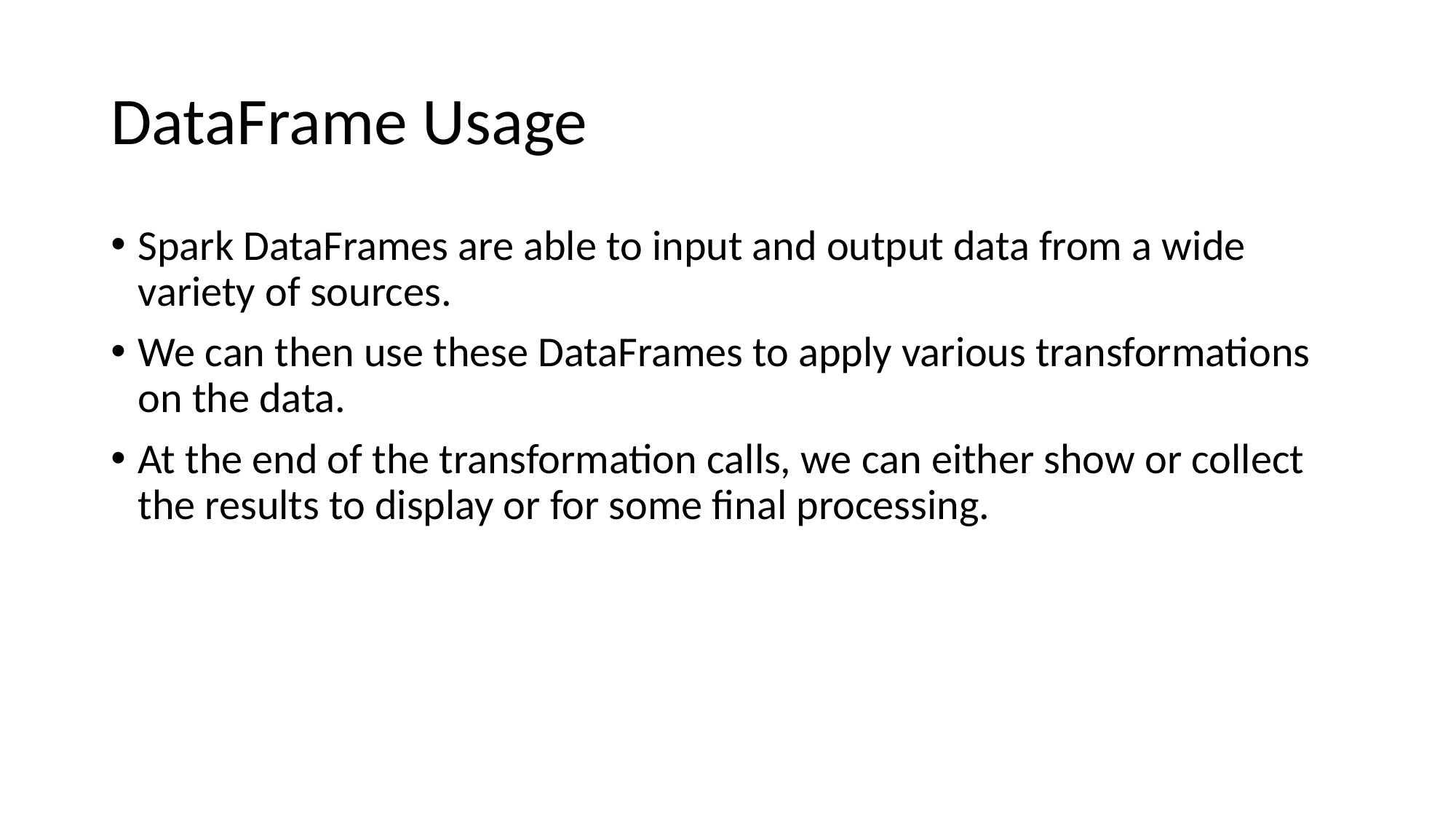

# DataFrame Usage
Spark DataFrames are able to input and output data from a wide variety of sources.
We can then use these DataFrames to apply various transformations on the data.
At the end of the transformation calls, we can either show or collect the results to display or for some final processing.